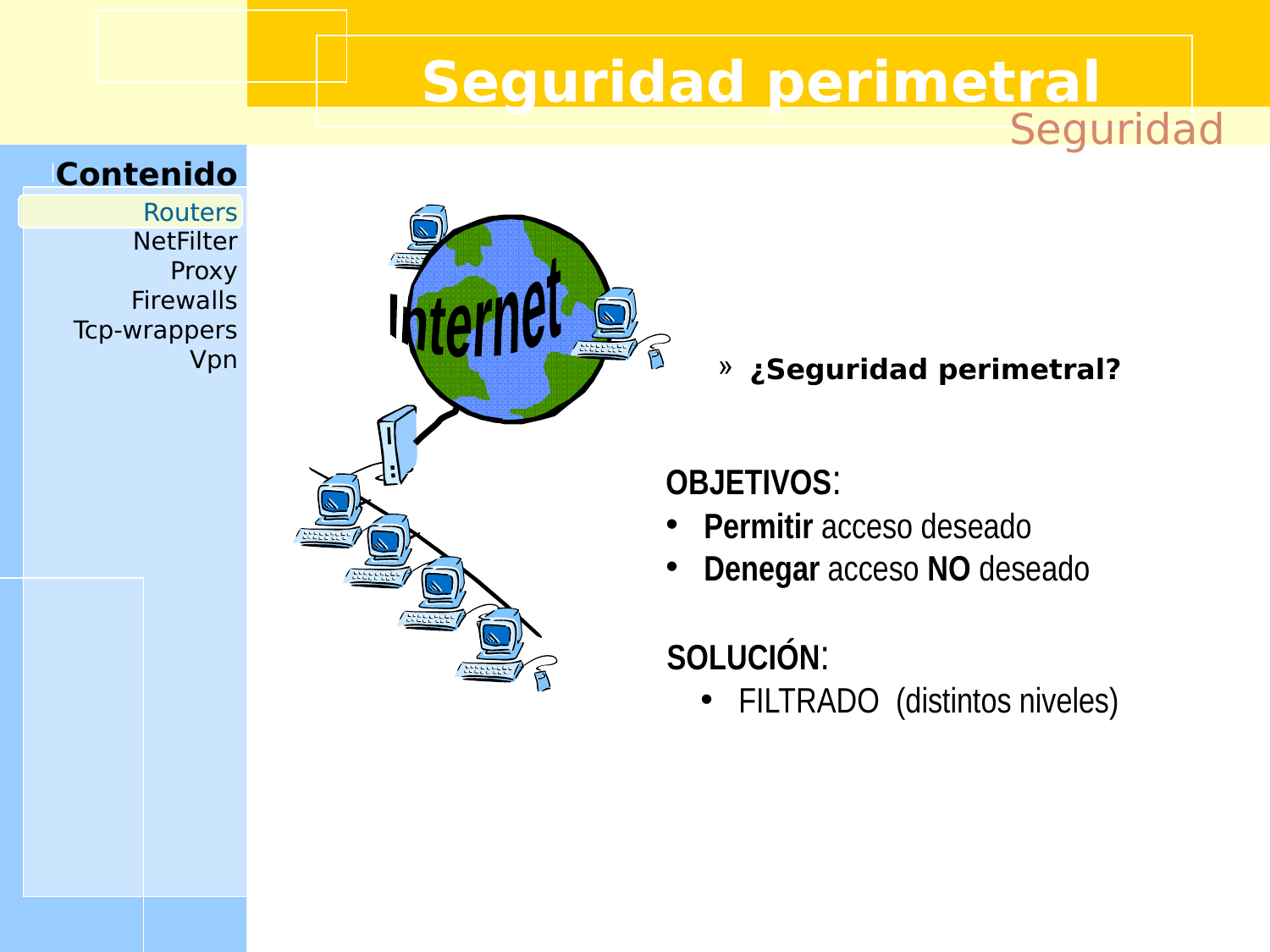

# Seguridad perimetral
Seguridad

¿Seguridad perimetral?

Routers

Internet

OBJETIVOS:
 Permitir acceso deseado
 Denegar acceso NO deseado
SOLUCIÓN:
 FILTRADO  (distintos niveles)